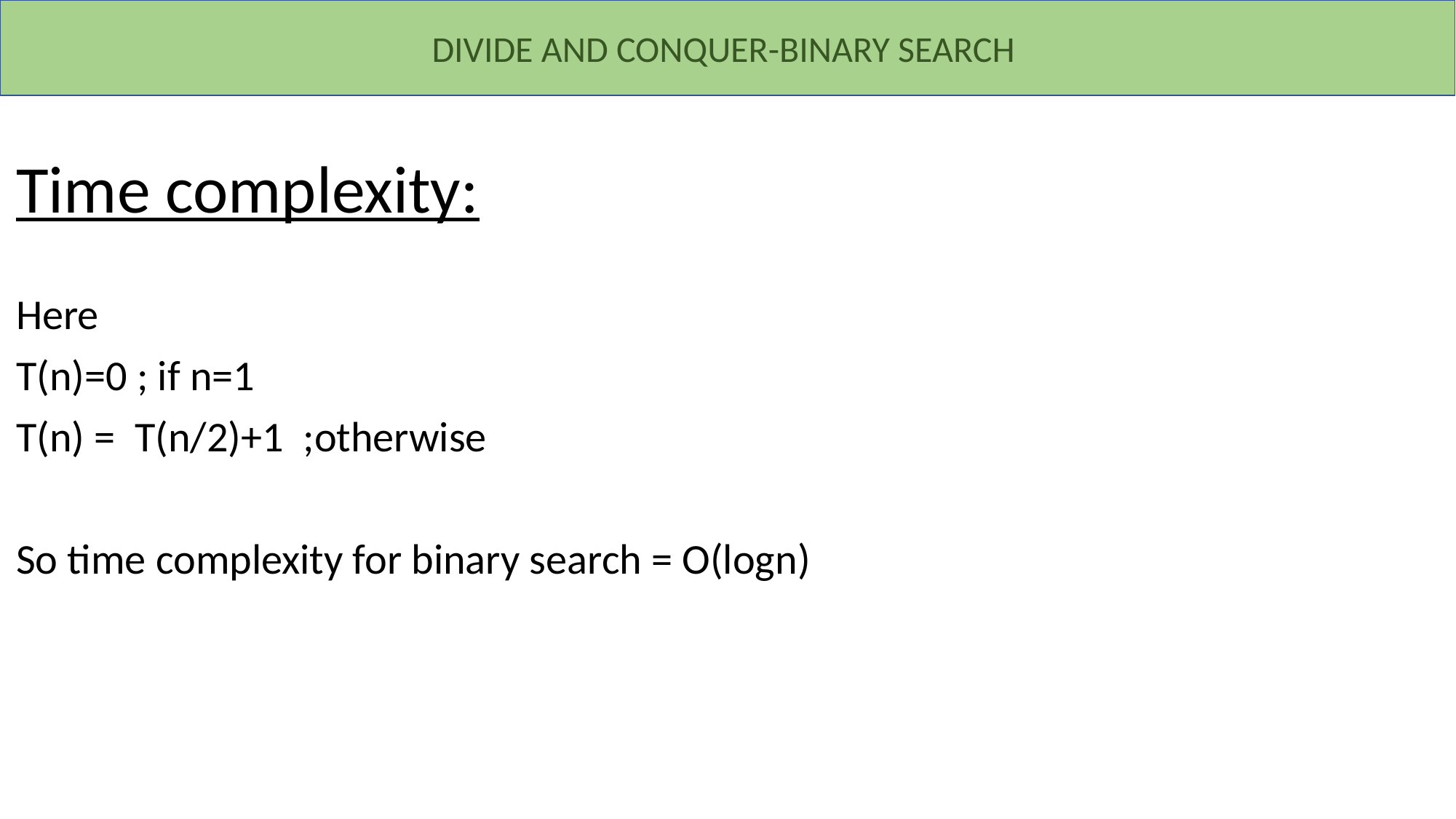

DIVIDE AND CONQUER-BINARY SEARCH
# Time complexity:
Here
T(n)=0 ; if n=1
T(n) =  T(n/2)+1  ;otherwise

So time complexity for binary search = O(logn)